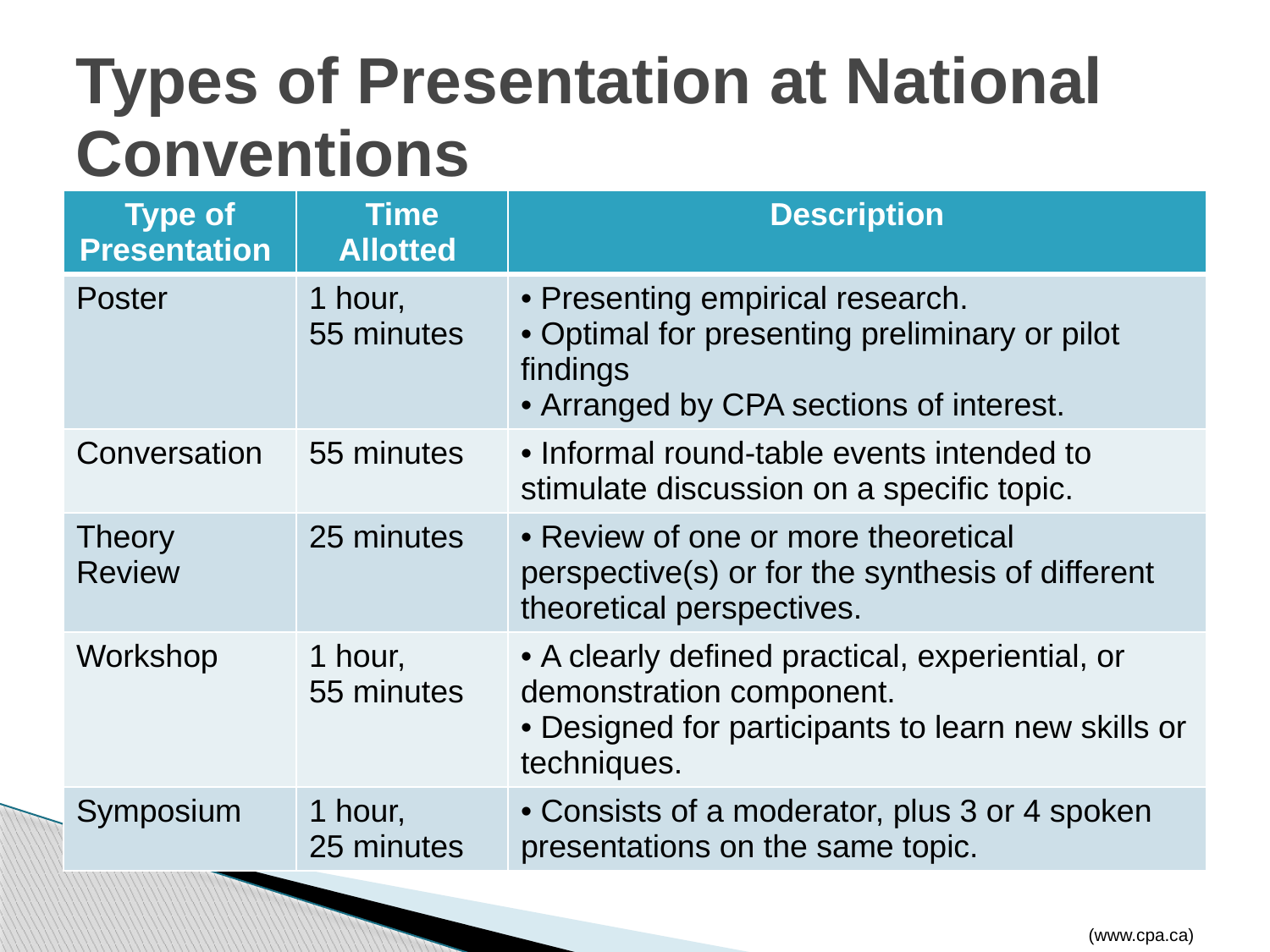

# Types of Presentation at National Conventions
| Type of Presentation | Time Allotted | Description |
| --- | --- | --- |
| Poster | 1 hour, 55 minutes | Presenting empirical research. Optimal for presenting preliminary or pilot findings Arranged by CPA sections of interest. |
| Conversation | 55 minutes | Informal round-table events intended to stimulate discussion on a specific topic. |
| Theory Review | 25 minutes | Review of one or more theoretical perspective(s) or for the synthesis of different theoretical perspectives. |
| Workshop | 1 hour, 55 minutes | A clearly defined practical, experiential, or demonstration component. Designed for participants to learn new skills or techniques. |
| Symposium | 1 hour, 25 minutes | Consists of a moderator, plus 3 or 4 spoken presentations on the same topic. |
(www.cpa.ca)